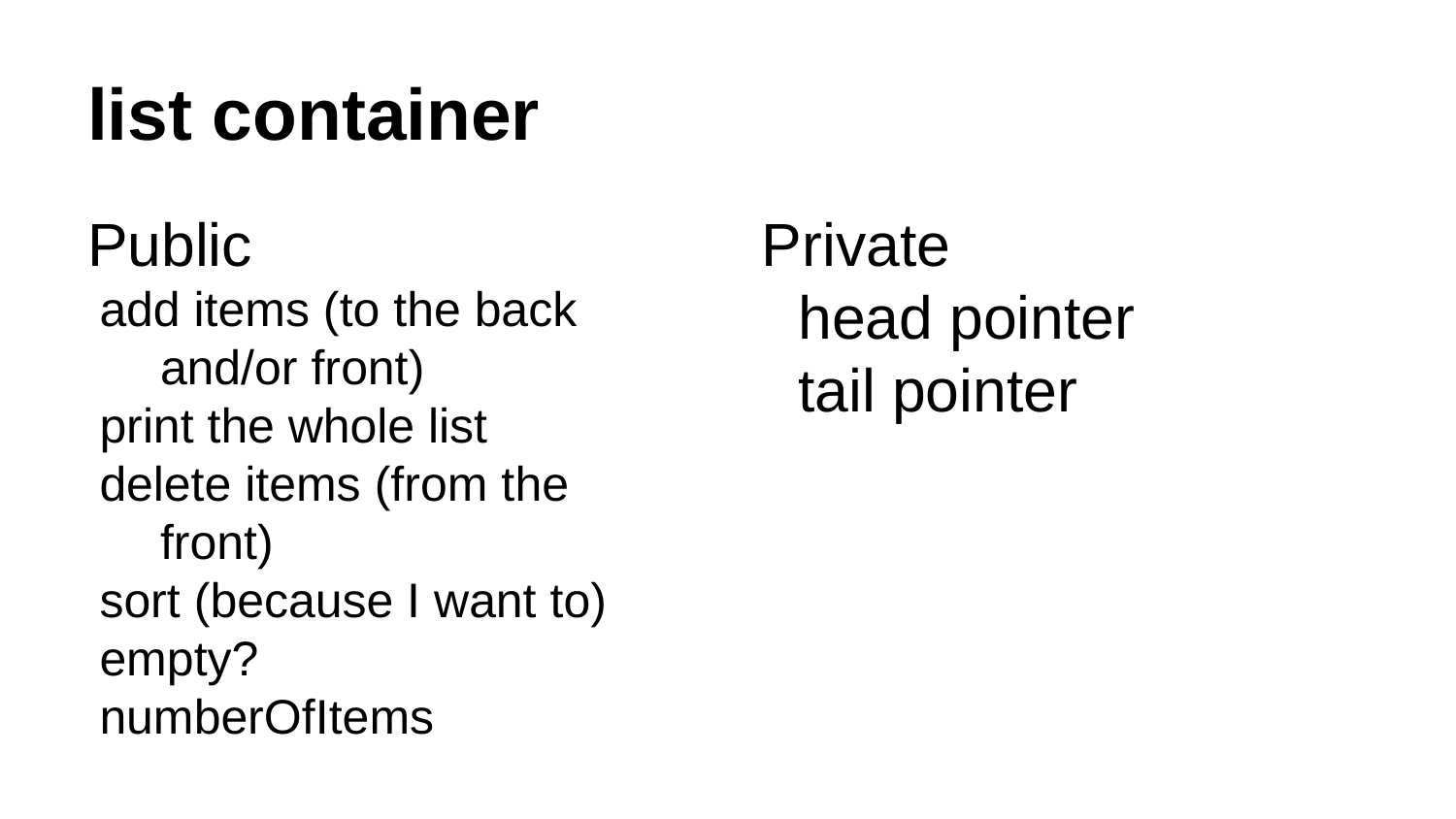

# list container
Public
add items (to the back and/or front)
print the whole list
delete items (from the front)
sort (because I want to)
empty?
numberOfItems

Private
head pointer
tail pointer